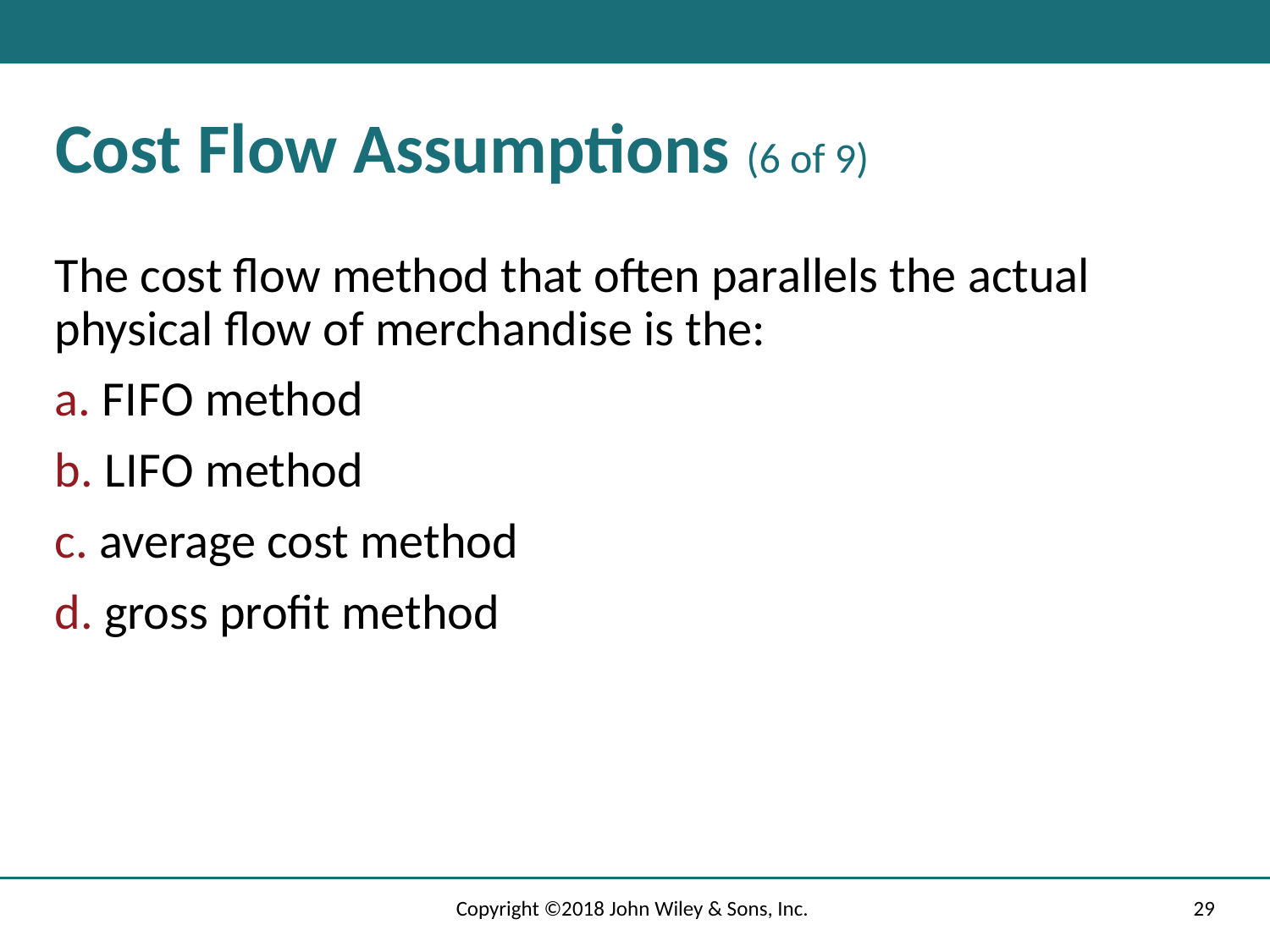

# Cost Flow Assumptions (6 of 9)
The cost flow method that often parallels the actual physical flow of merchandise is the:
a. F I F O method
b. L I F O method
c. average cost method
d. gross profit method
Copyright ©2018 John Wiley & Sons, Inc.
29